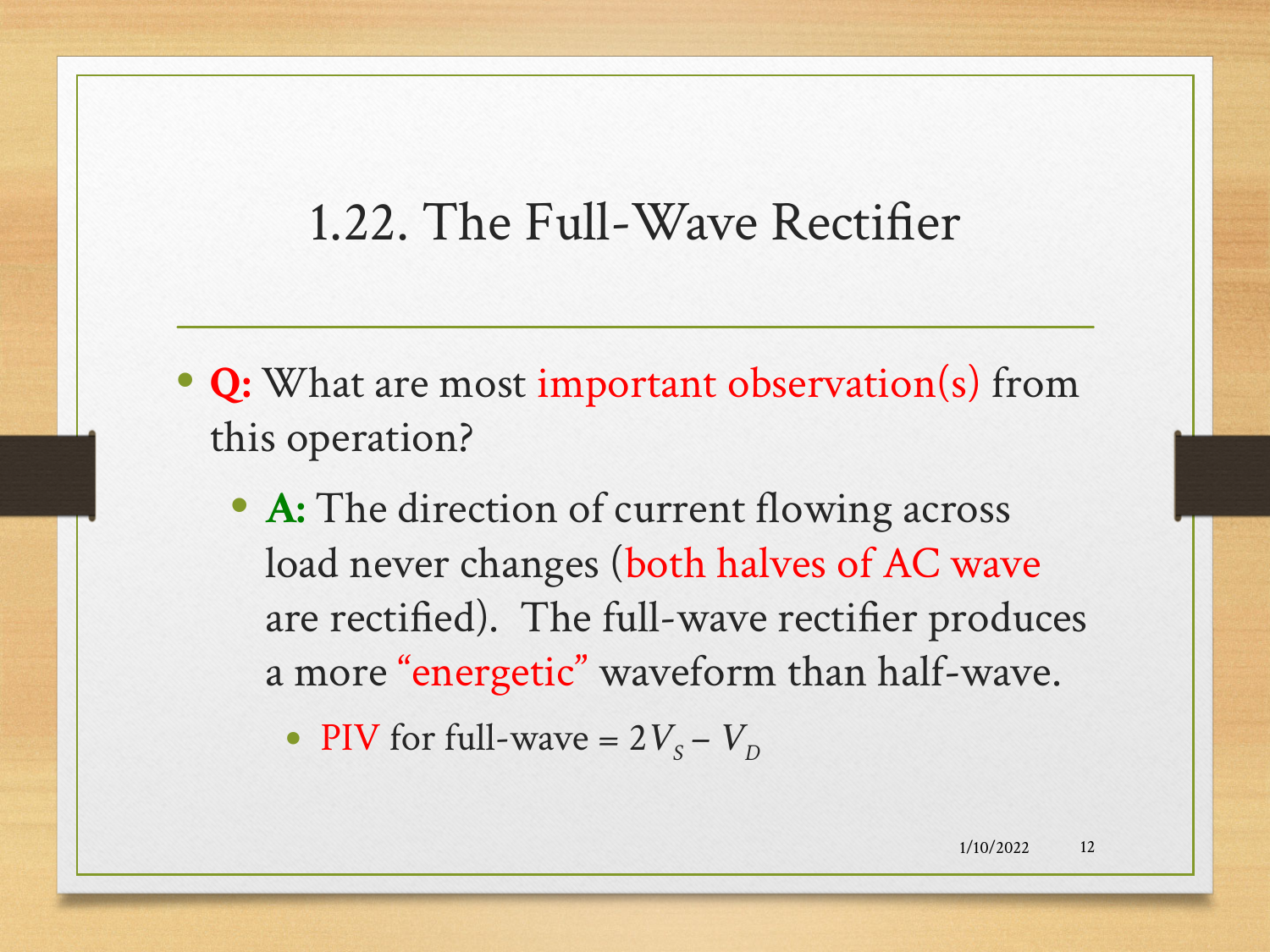

# 1.22. The Full-Wave Rectifier
Q: What are most important observation(s) from this operation?
A: The direction of current flowing across load never changes (both halves of AC wave are rectified).  The full-wave rectifier produces a more “energetic” waveform than half-wave.
PIV for full-wave = 2VS – VD

1/10/2022
12